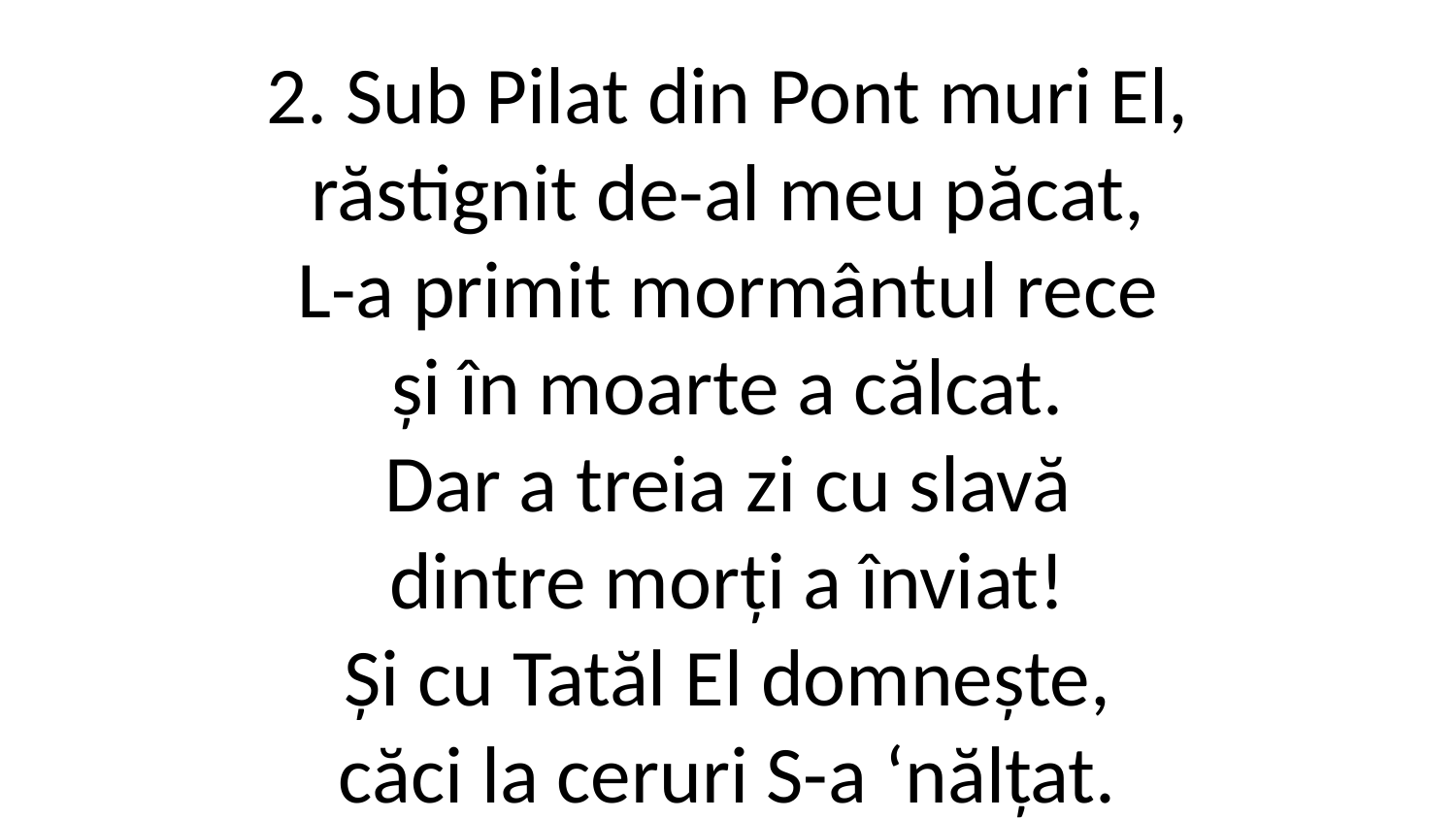

2. Sub Pilat din Pont muri El,
răstignit de-al meu păcat,
L-a primit mormântul rece
și în moarte a călcat.
Dar a treia zi cu slavă
dintre morți a înviat!
Și cu Tatăl El domnește,
căci la ceruri S-a ‘nălțat.